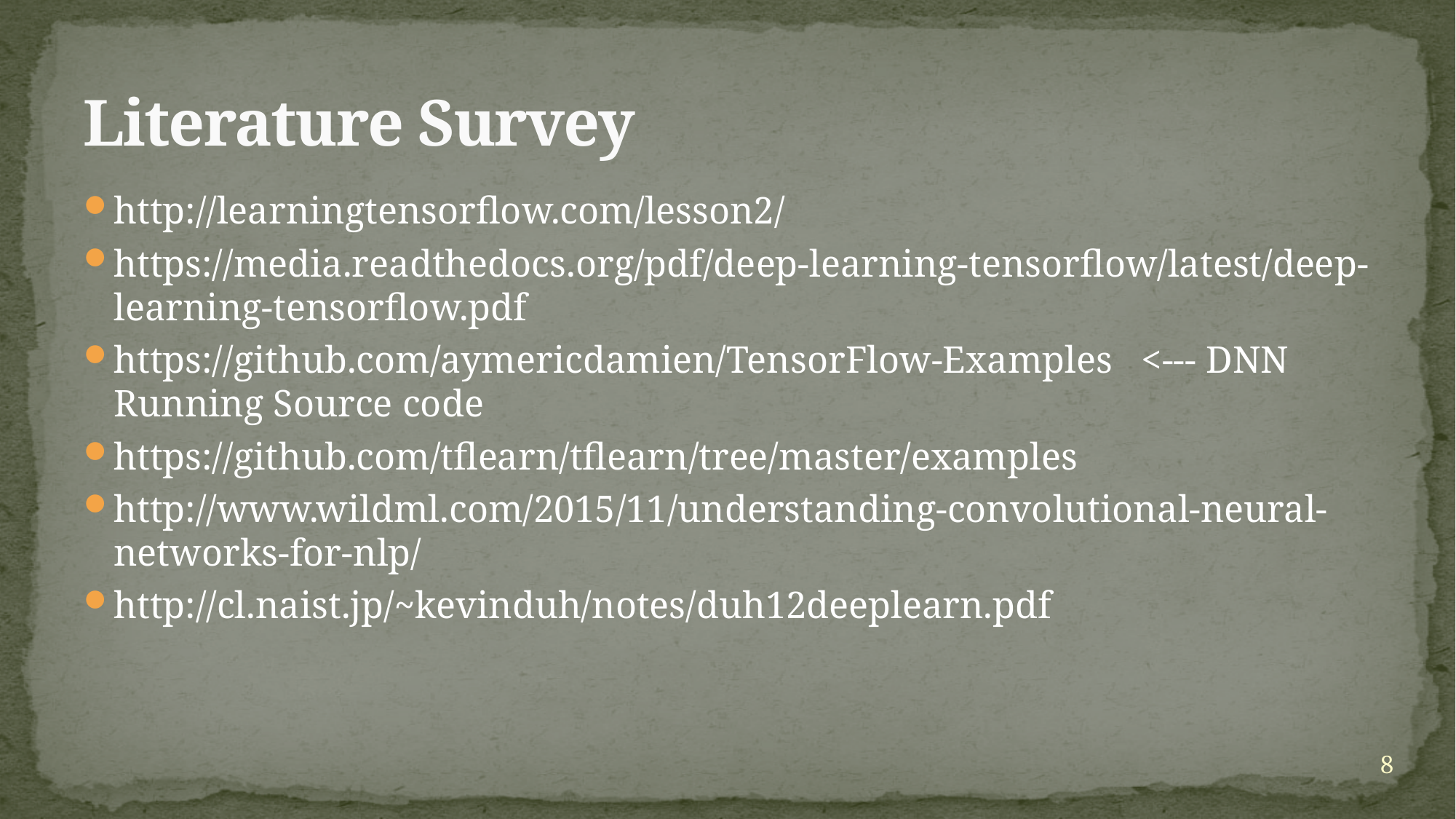

# Literature Survey
http://learningtensorflow.com/lesson2/
https://media.readthedocs.org/pdf/deep-learning-tensorflow/latest/deep-learning-tensorflow.pdf
https://github.com/aymericdamien/TensorFlow-Examples   <--- DNN Running Source code
https://github.com/tflearn/tflearn/tree/master/examples
http://www.wildml.com/2015/11/understanding-convolutional-neural-networks-for-nlp/
http://cl.naist.jp/~kevinduh/notes/duh12deeplearn.pdf

8